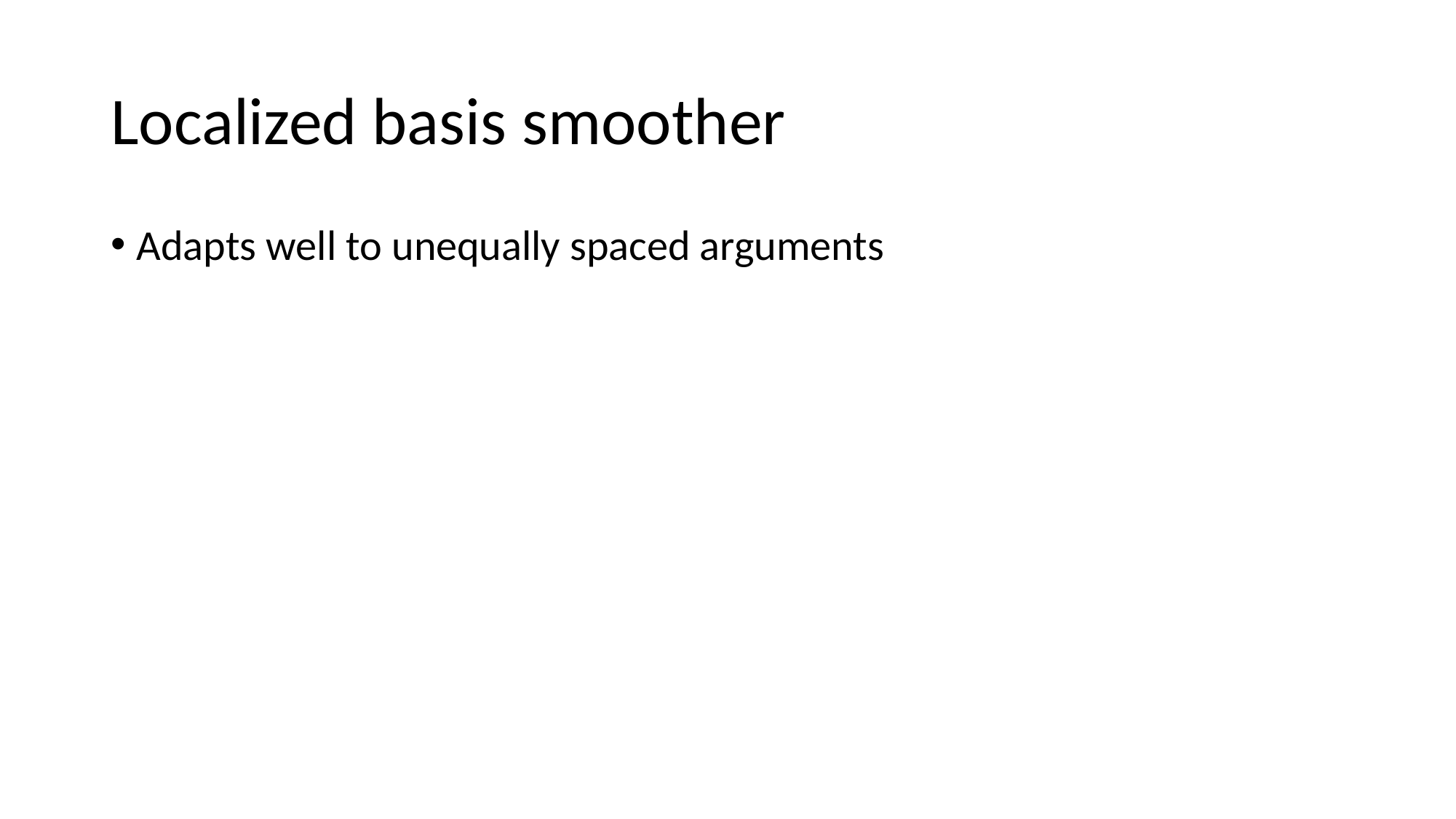

Localized basis smoother
Adapts well to unequally spaced arguments